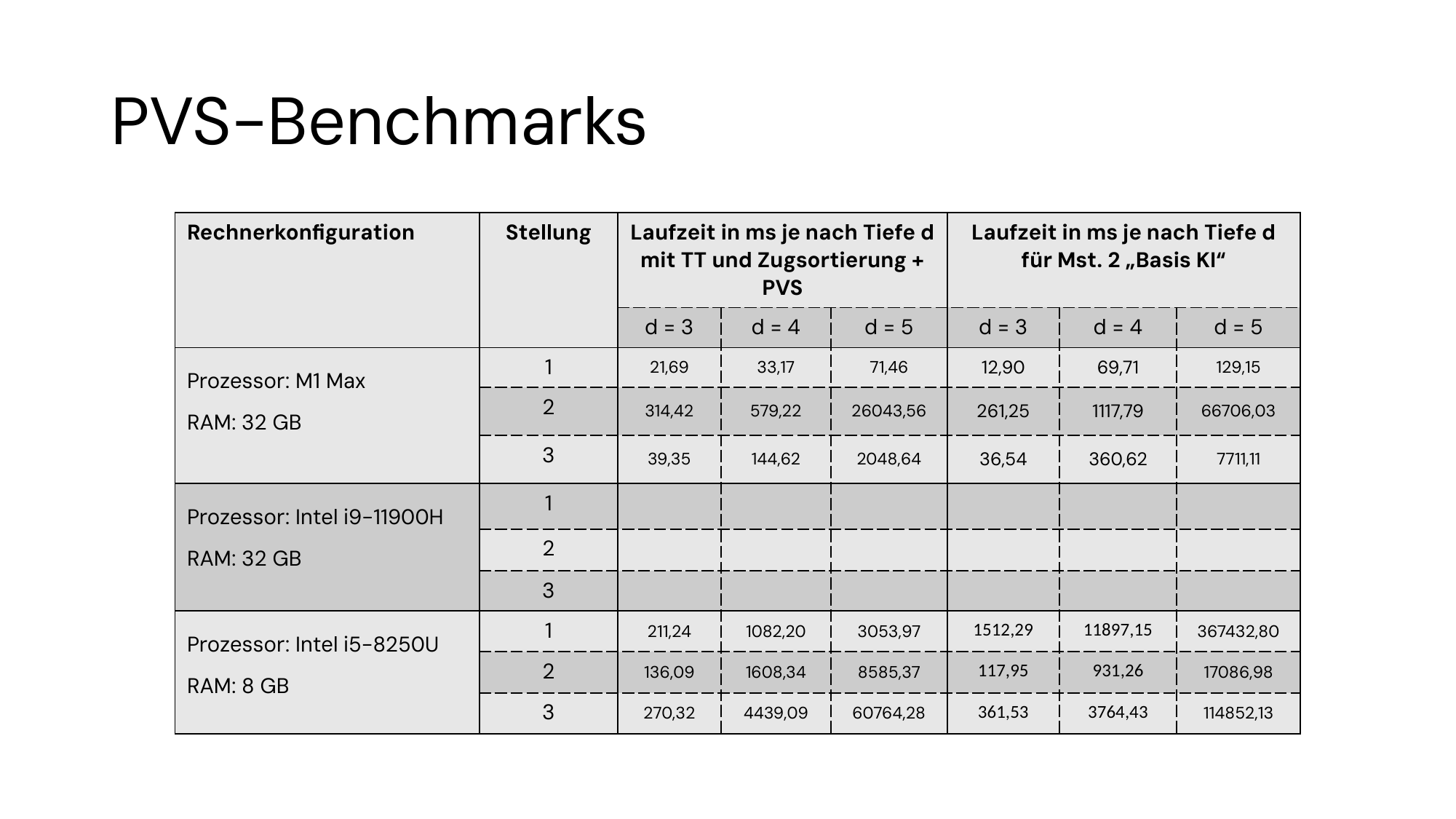

# PVS-Benchmarks
| Rechnerkonfiguration | Stellung | Laufzeit in ms je nach Tiefe d mit TT und Zugsortierung + PVS |  |  | Laufzeit in ms je nach Tiefe d für Mst. 2 „Basis KI“ |  |  |
| --- | --- | --- | --- | --- | --- | --- | --- |
|  |  | d = 3 | d = 4 | d = 5 | d = 3 | d = 4 | d = 5 |
| Prozessor: M1 Max RAM: 32 GB | 1 | 21,69 | 33,17 | 71,46 | 12,90 | 69,71 | 129,15 |
|  | 2 | 314,42 | 579,22 | 26043,56 | 261,25 | 1117,79 | 66706,03 |
|  | 3 | 39,35 | 144,62 | 2048,64 | 36,54 | 360,62 | 7711,11 |
| Prozessor: Intel i9-11900H RAM: 32 GB | 1 |  |  |  |  |  |  |
|  | 2 |  |  |  |  |  |  |
|  | 3 |  |  |  |  |  |  |
| Prozessor: Intel i5-8250U RAM: 8 GB | 1 | 211,24 | 1082,20 | 3053,97 | 1512,29 | 11897,15 | 367432,80 |
|  | 2 | 136,09 | 1608,34 | 8585,37 | 117,95 | 931,26 | 17086,98 |
|  | 3 | 270,32 | 4439,09 | 60764,28 | 361,53 | 3764,43 | 114852,13 |